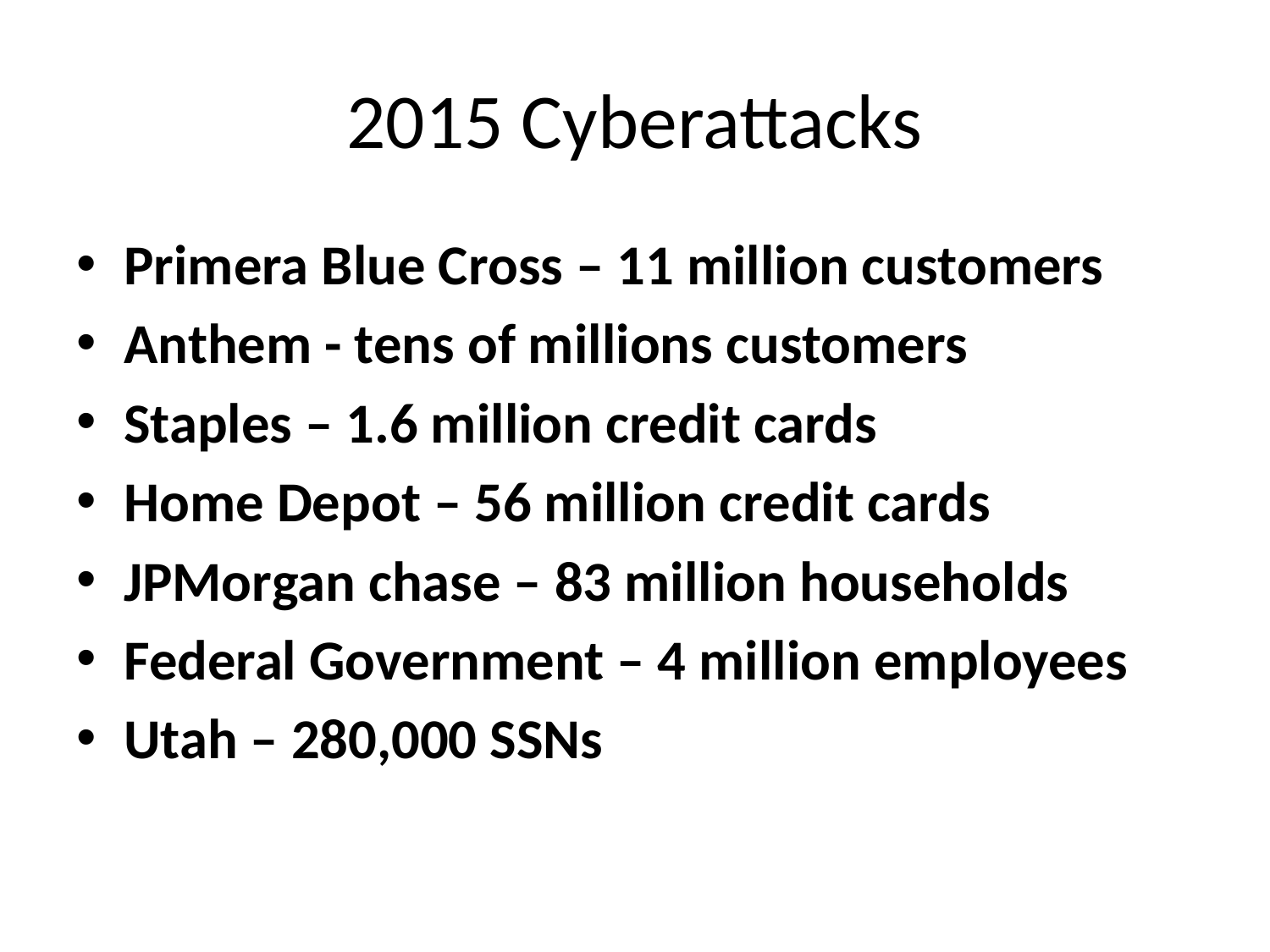

# 2015 Cyberattacks
Primera Blue Cross – 11 million customers
Anthem - tens of millions customers
Staples – 1.6 million credit cards
Home Depot – 56 million credit cards
JPMorgan chase – 83 million households
Federal Government – 4 million employees
Utah – 280,000 SSNs